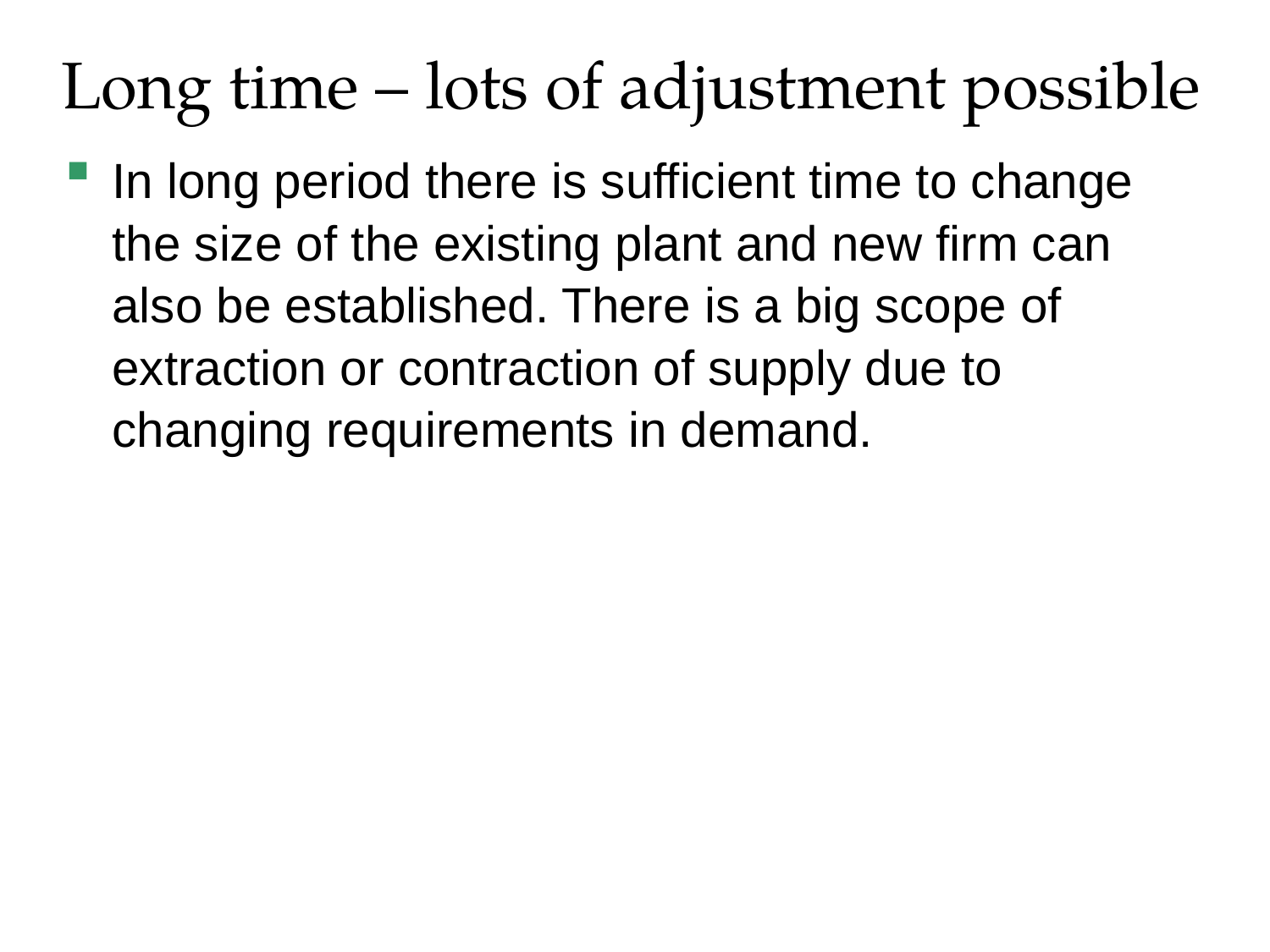

# Long time – lots of adjustment possible
In long period there is sufficient time to change the size of the existing plant and new firm can also be established. There is a big scope of extraction or contraction of supply due to changing requirements in demand.